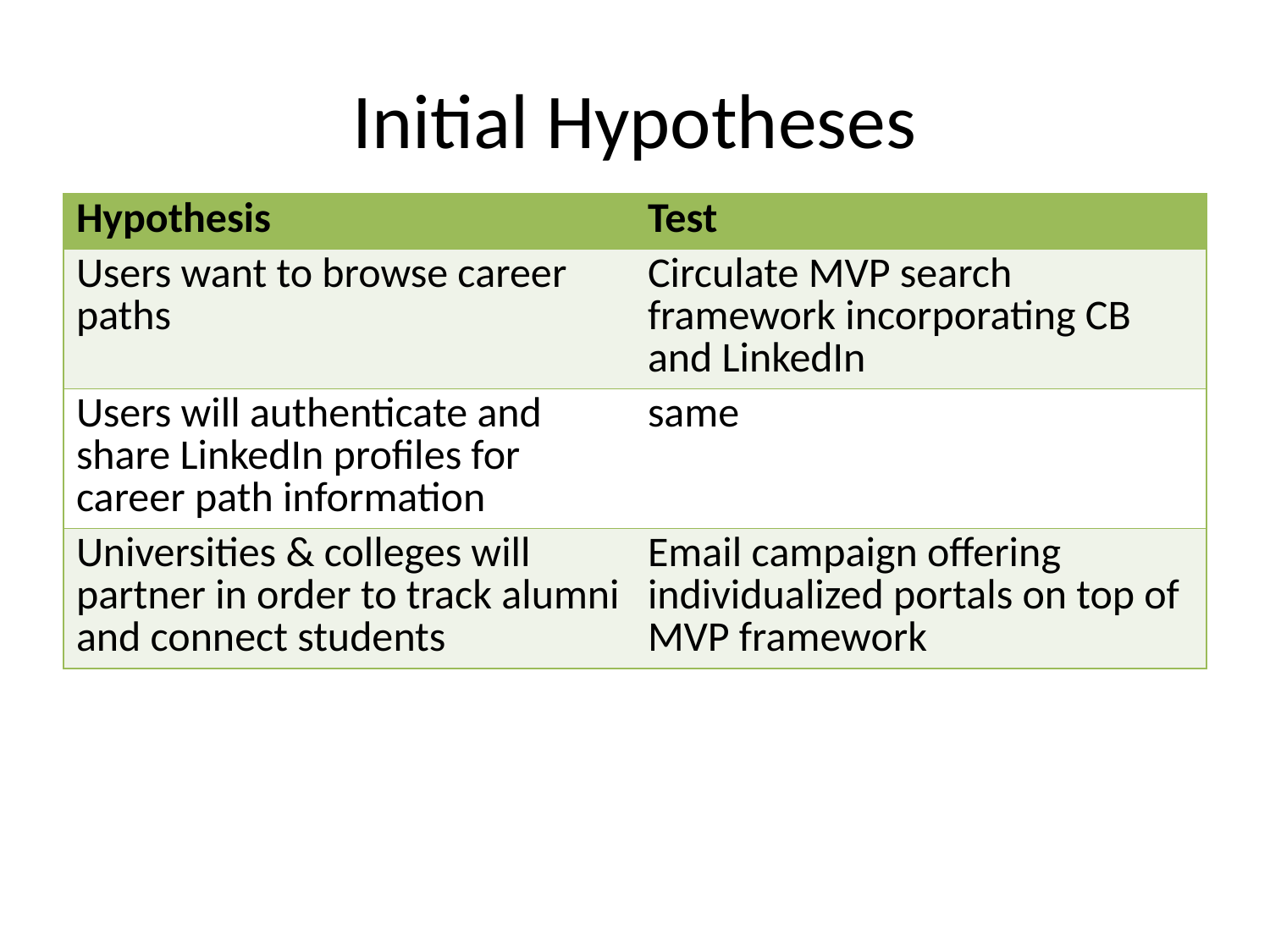

# Initial Hypotheses
| Hypothesis | Test |
| --- | --- |
| Users want to browse career paths | Circulate MVP search framework incorporating CB and LinkedIn |
| Users will authenticate and share LinkedIn profiles for career path information | same |
| Universities & colleges will partner in order to track alumni and connect students | Email campaign offering individualized portals on top of MVP framework |